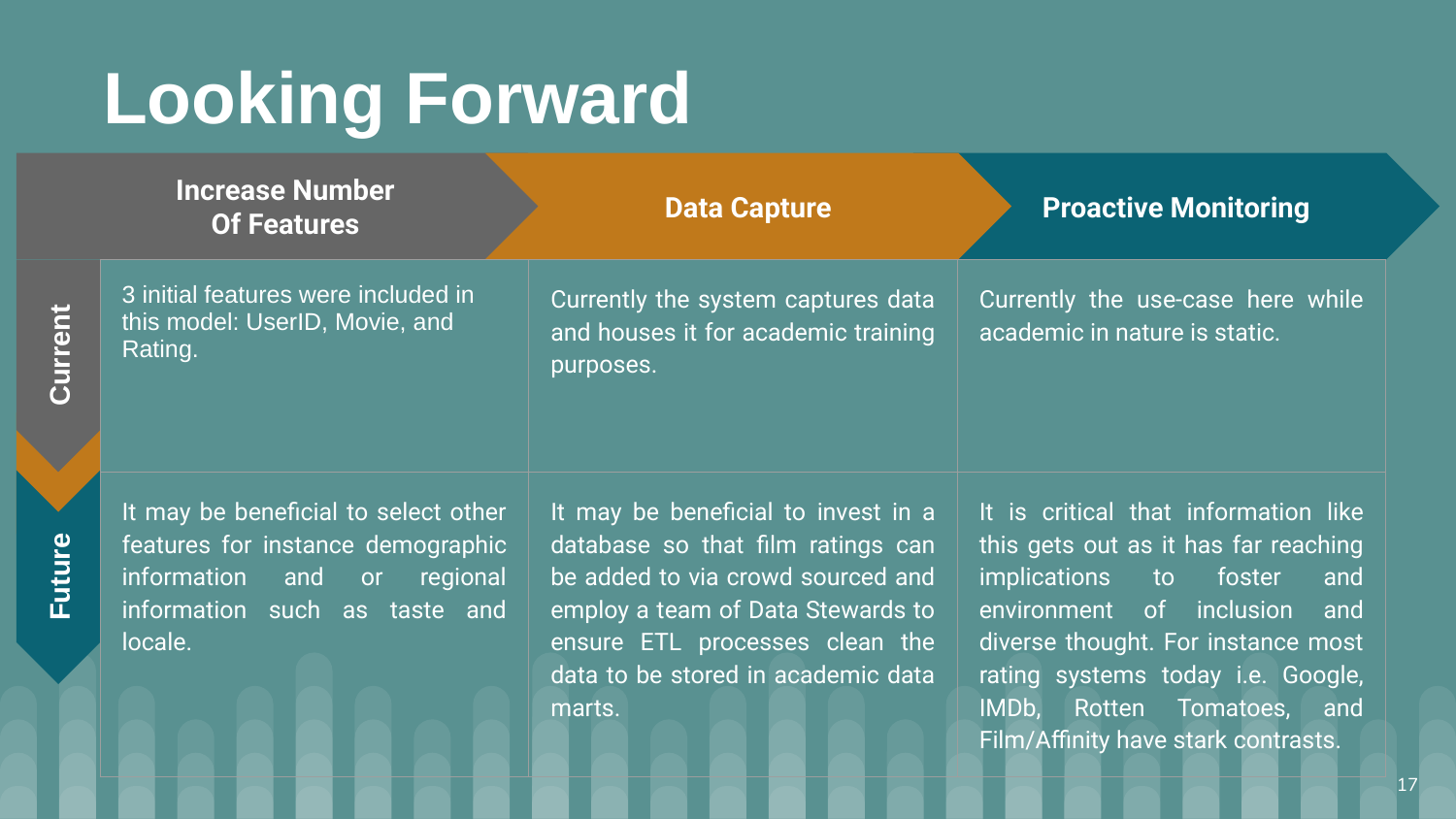

Looking Forward
Data Capture
Proactive Monitoring
Increase Number
Of Features
| 3 initial features were included in this model: UserID, Movie, and Rating. | Currently the system captures data and houses it for academic training purposes. | Currently the use-case here while academic in nature is static. |
| --- | --- | --- |
| It may be beneficial to select other features for instance demographic information and or regional information such as taste and locale. | It may be beneficial to invest in a database so that film ratings can be added to via crowd sourced and employ a team of Data Stewards to ensure ETL processes clean the data to be stored in academic data marts. | It is critical that information like this gets out as it has far reaching implications to foster and environment of inclusion and diverse thought. For instance most rating systems today i.e. Google, IMDb, Rotten Tomatoes, and Film/Affinity have stark contrasts. |
Current

Future
17